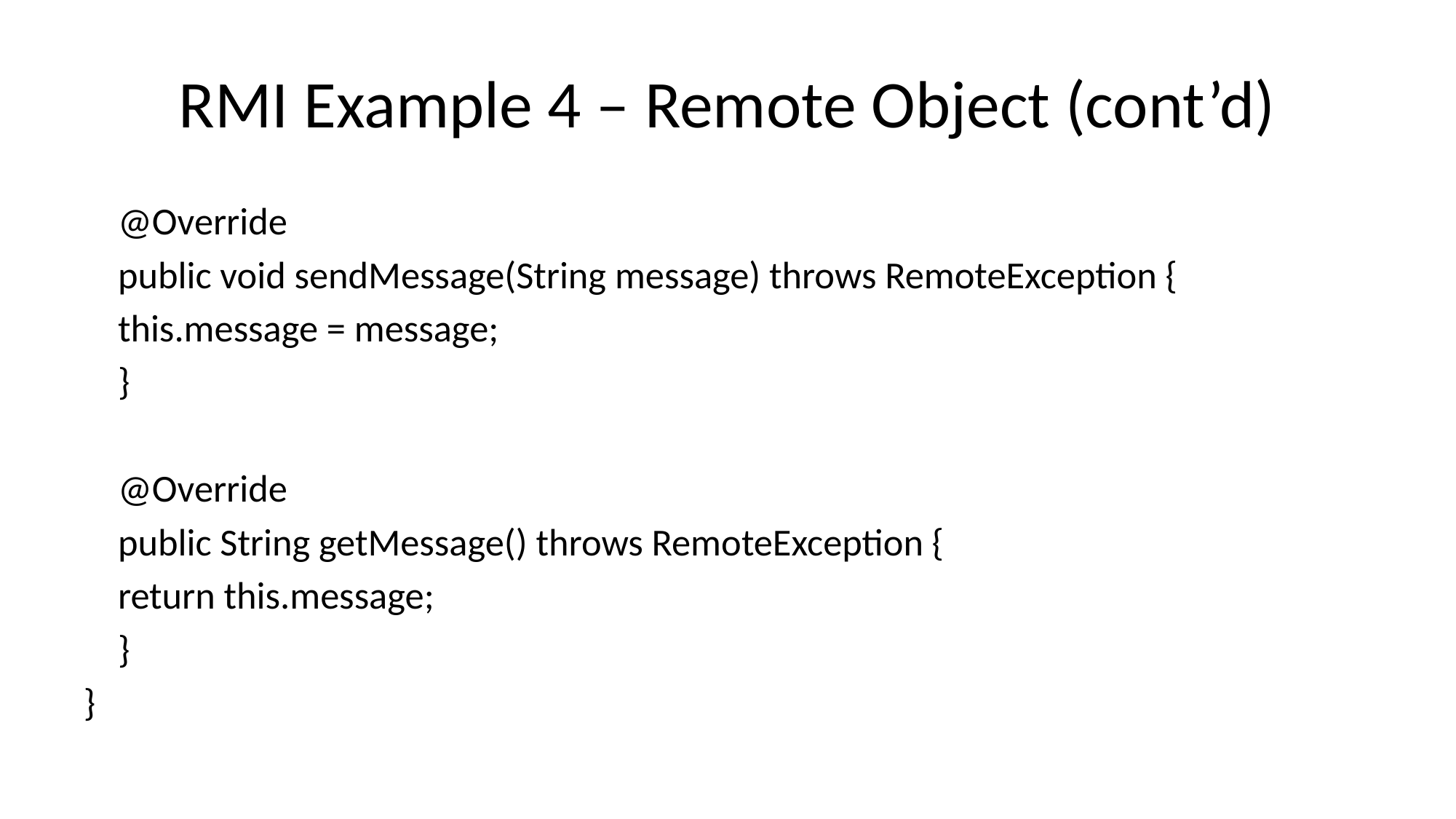

# RMI Example 4 – Remote Object (cont’d)
    @Override
    public void sendMessage(String message) throws RemoteException {
    this.message = message;
    }

    @Override
    public String getMessage() throws RemoteException {
    return this.message;
    }
}